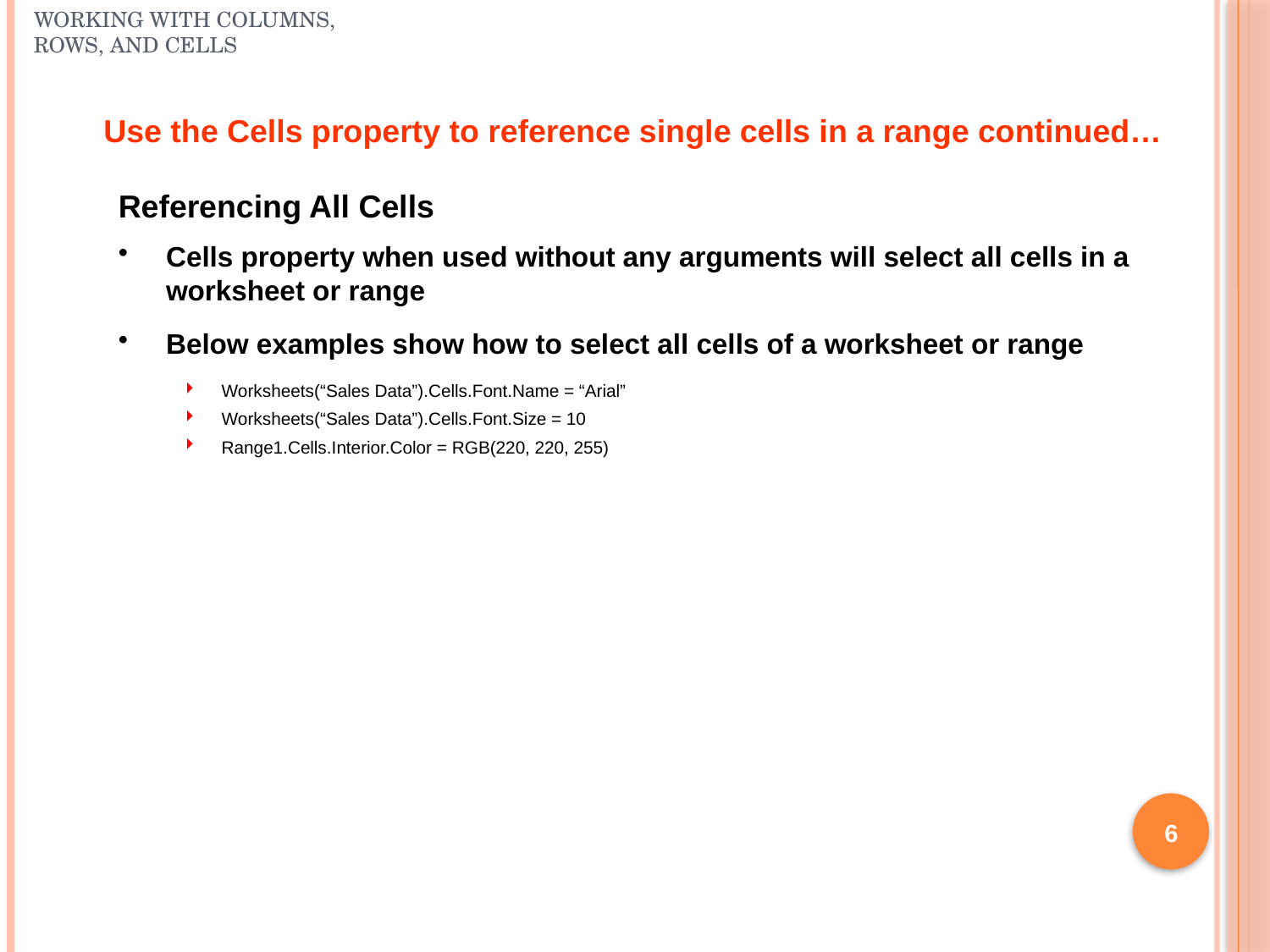

# Working with Columns, Rows, and Cells
Use the Cells property to reference single cells in a range continued…
Referencing All Cells
Cells property when used without any arguments will select all cells in a worksheet or range
Below examples show how to select all cells of a worksheet or range
Worksheets(“Sales Data”).Cells.Font.Name = “Arial”
Worksheets(“Sales Data”).Cells.Font.Size = 10
Range1.Cells.Interior.Color = RGB(220, 220, 255)

6